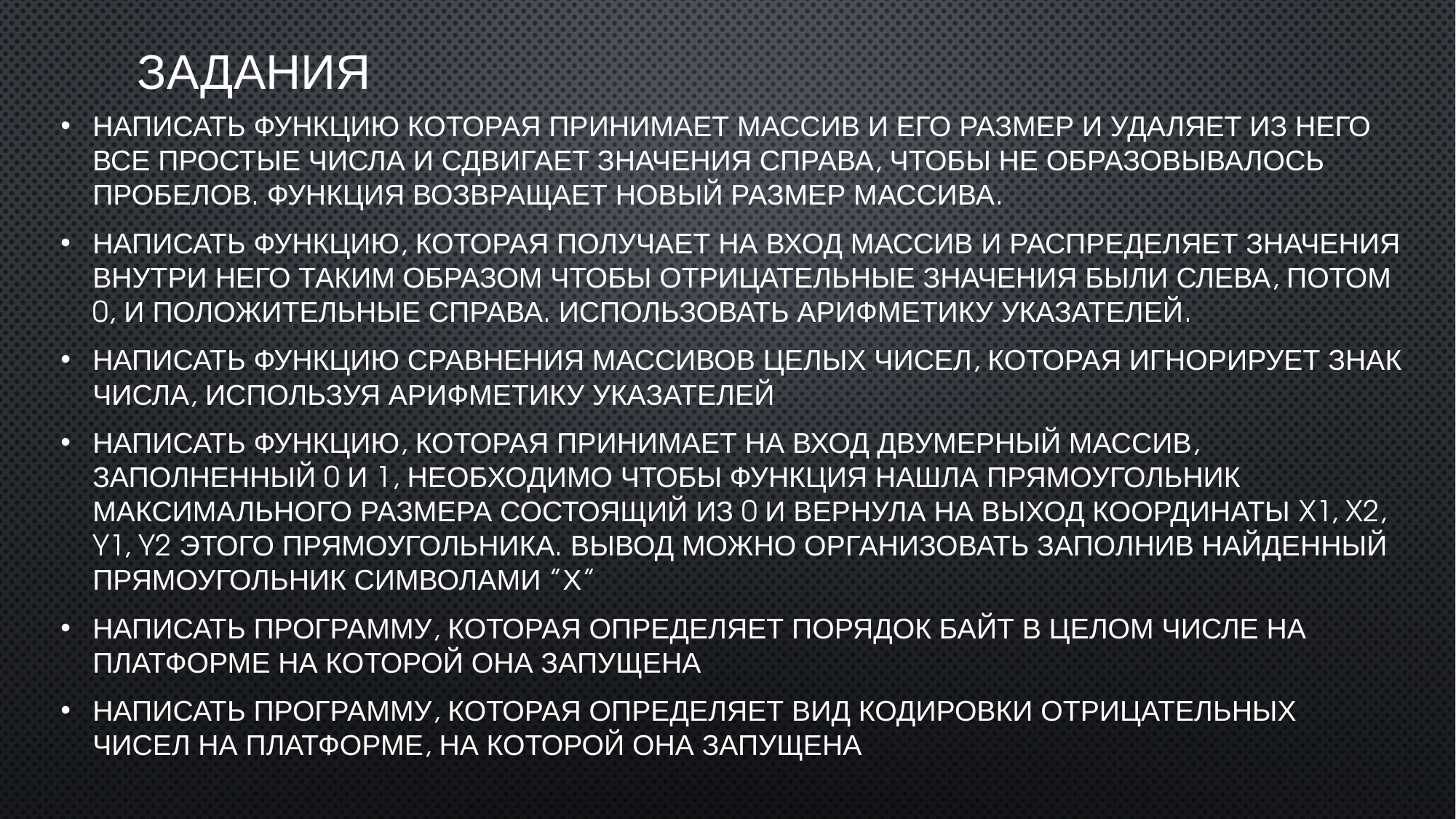

# Задания
Написать функцию которая принимает массив и его размер и удаляет из него все простые числа и сдвигает значения справа, чтобы не образовывалось пробелов. Функция возвращает новый размер массива.
Написать функцию, которая получает на вход массив и распределяет значения внутри него таким образом чтобы отрицательные значения были слева, потом 0, и положительные справа. Использовать арифметику указателей.
Написать функцию сравнения массивов целых чисел, которая игнорирует знак числа, используя арифметику указателей
Написать функцию, которая принимает на вход двумерный массив, заполненный 0 и 1, необходимо чтобы функция нашла прямоугольник максимального размера состоящий из 0 и вернула на выход координаты x1, x2, y1, y2 этого прямоугольника. Вывод можно организовать заполнив найденный прямоугольник символами ”х”
Написать программу, которая определяет порядок байт в целом числе на платформе на которой она запущена
Написать программу, которая определяет вид кодировки отрицательных чисел на платформе, на которой она запущена